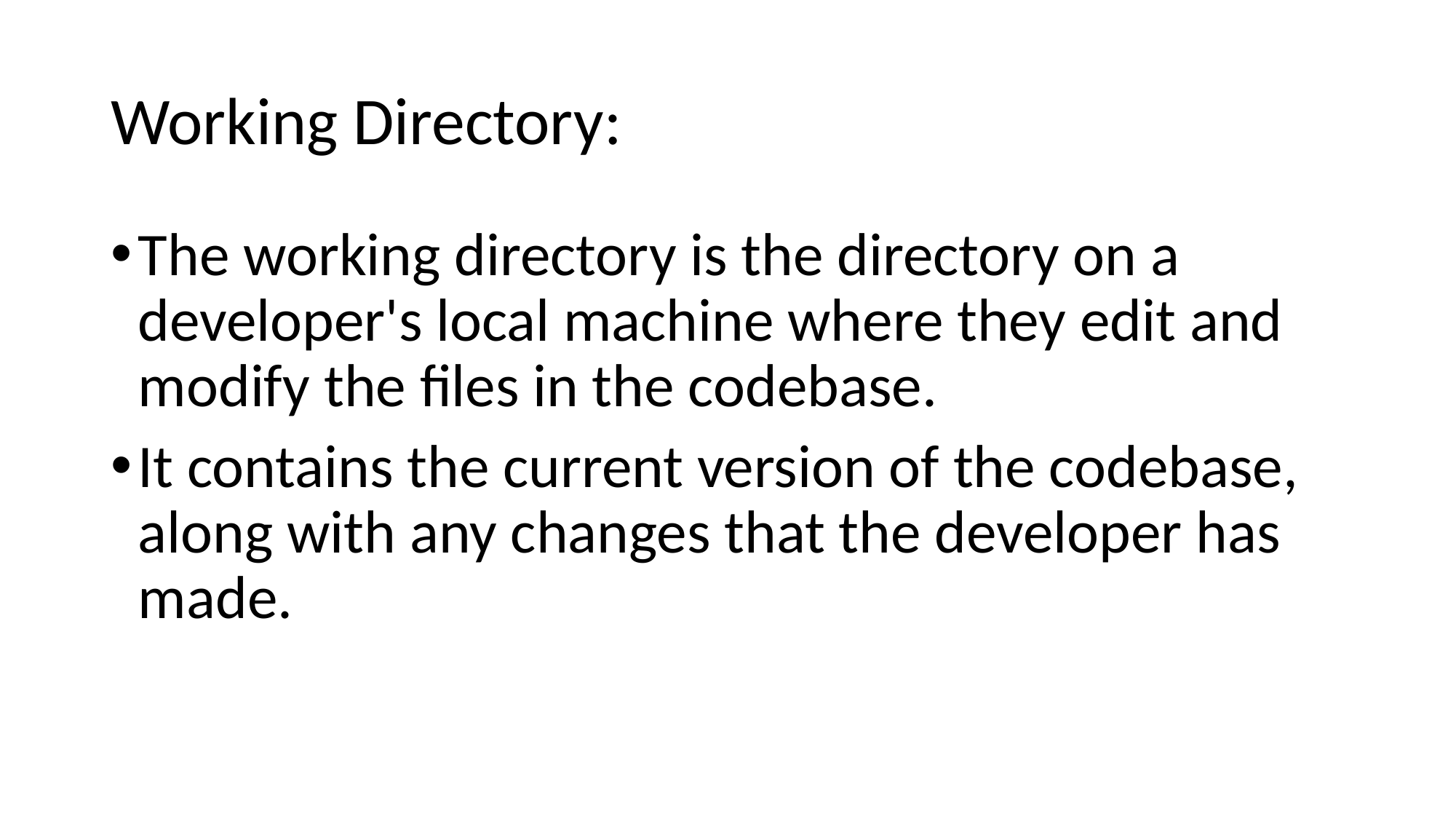

# Working Directory:
The working directory is the directory on a developer's local machine where they edit and modify the files in the codebase.
It contains the current version of the codebase, along with any changes that the developer has made.